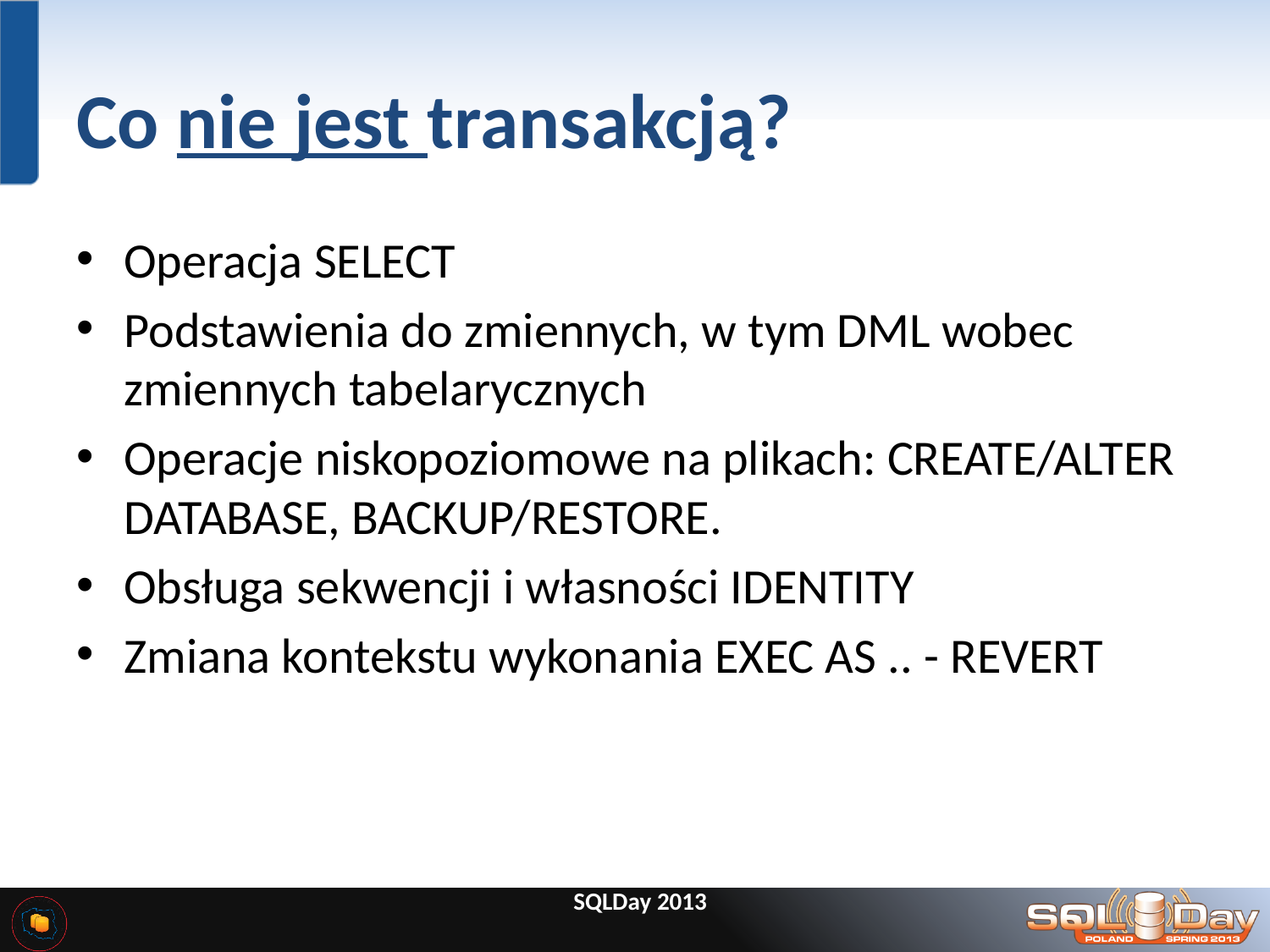

# Co nie jest transakcją?
Operacja SELECT
Podstawienia do zmiennych, w tym DML wobec zmiennych tabelarycznych
Operacje niskopoziomowe na plikach: CREATE/ALTER DATABASE, BACKUP/RESTORE.
Obsługa sekwencji i własności IDENTITY
Zmiana kontekstu wykonania EXEC AS .. - REVERT

SQLDay 2013